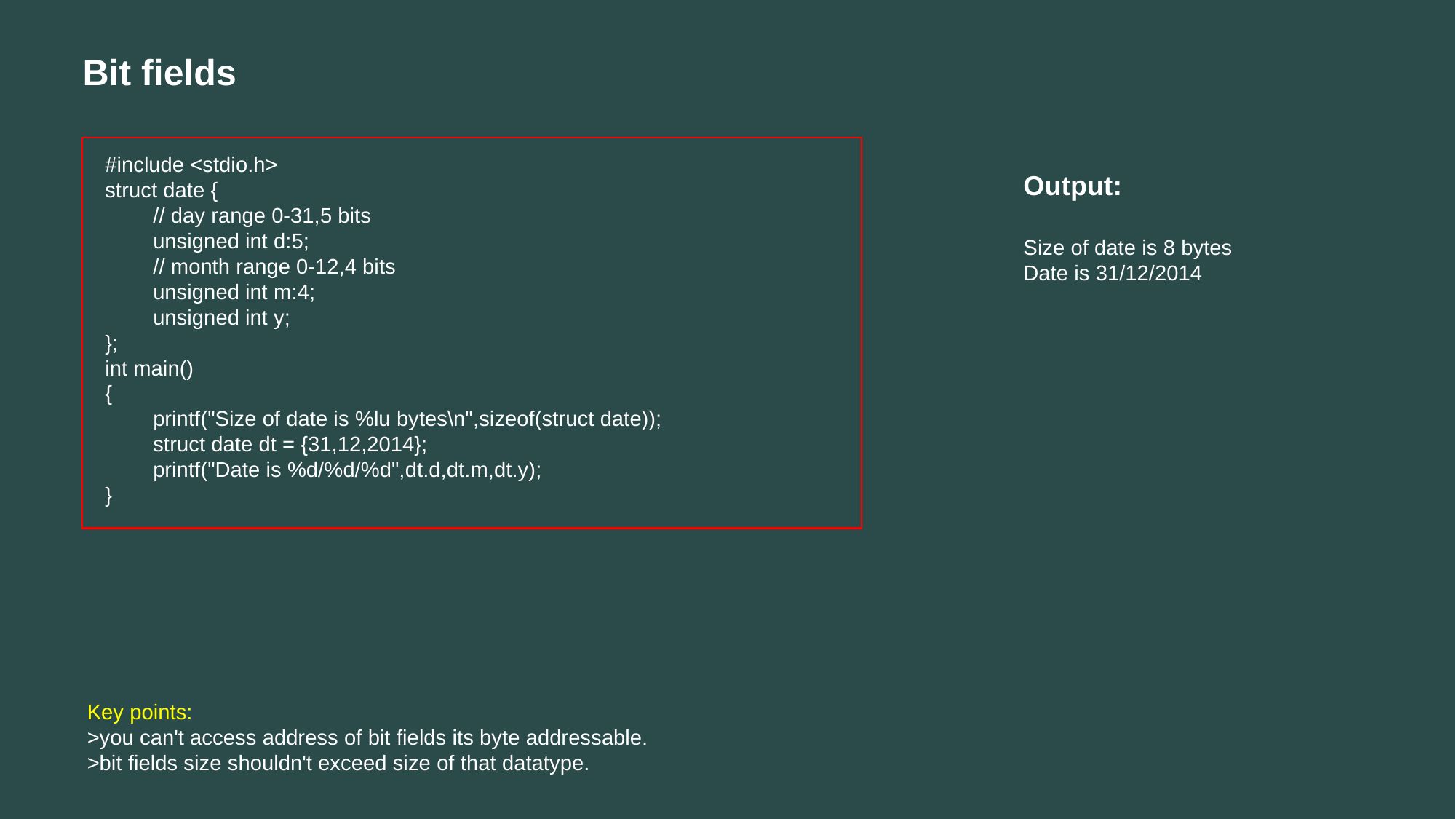

# Bit fields

#include <stdio.h>
struct date {
        // day range 0-31,5 bits
        unsigned int d:5;
        // month range 0-12,4 bits
        unsigned int m:4;
        unsigned int y;
};
int main()
{
        printf("Size of date is %lu bytes\n",sizeof(struct date));
        struct date dt = {31,12,2014};
        printf("Date is %d/%d/%d",dt.d,dt.m,dt.y);
}

Output:

Size of date is 8 bytes
Date is 31/12/2014
Key points:​
>you can't access address of bit fields its byte addressable.
>bit fields size shouldn't exceed size of that datatype.